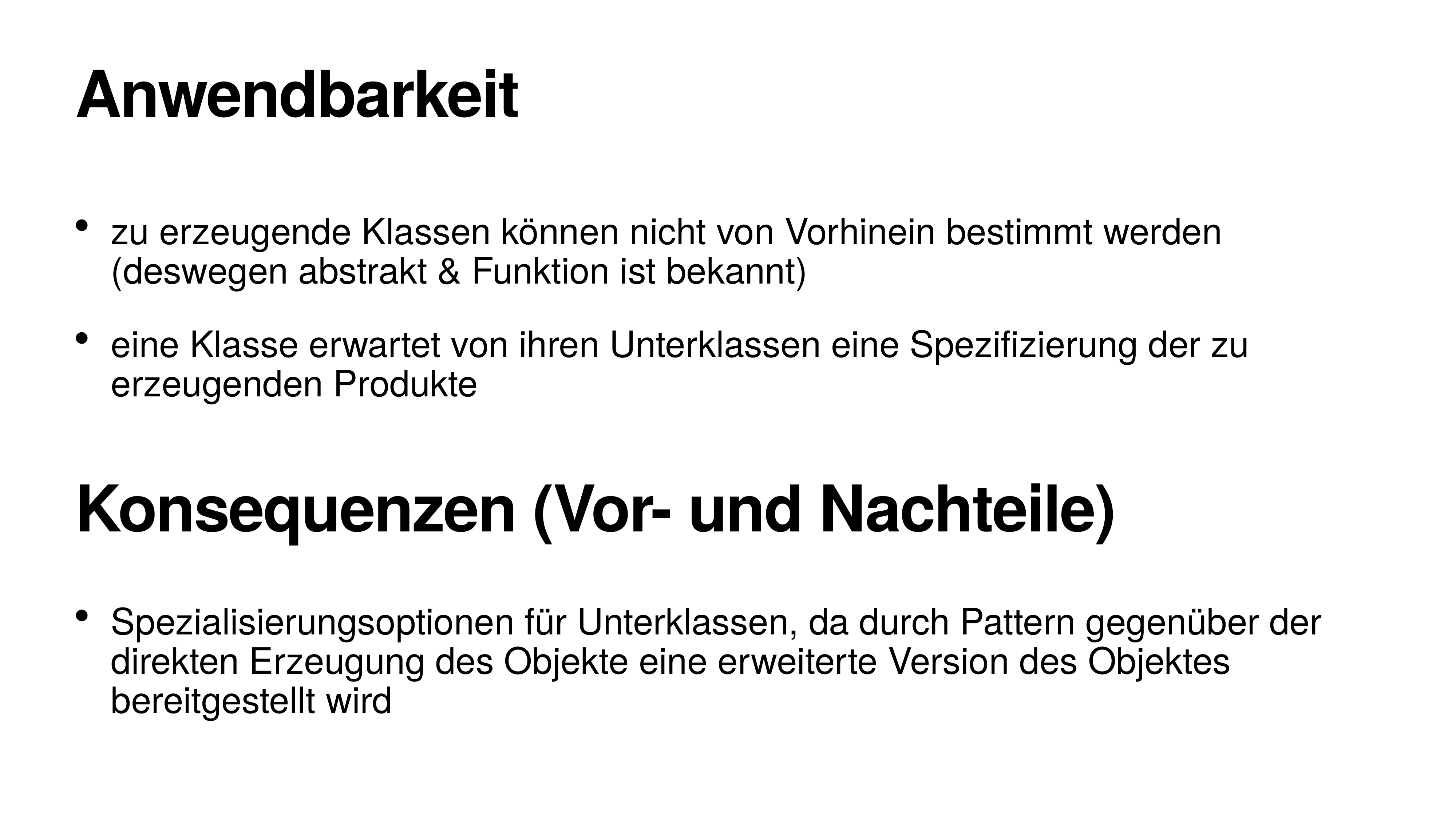

# Anwendbarkeit
zu erzeugende Klassen können nicht von Vorhinein bestimmt werden (deswegen abstrakt & Funktion ist bekannt)
eine Klasse erwartet von ihren Unterklassen eine Spezifizierung der zu erzeugenden Produkte
Konsequenzen (Vor- und Nachteile)
Spezialisierungsoptionen für Unterklassen, da durch Pattern gegenüber der direkten Erzeugung des Objekte eine erweiterte Version des Objektes bereitgestellt wird